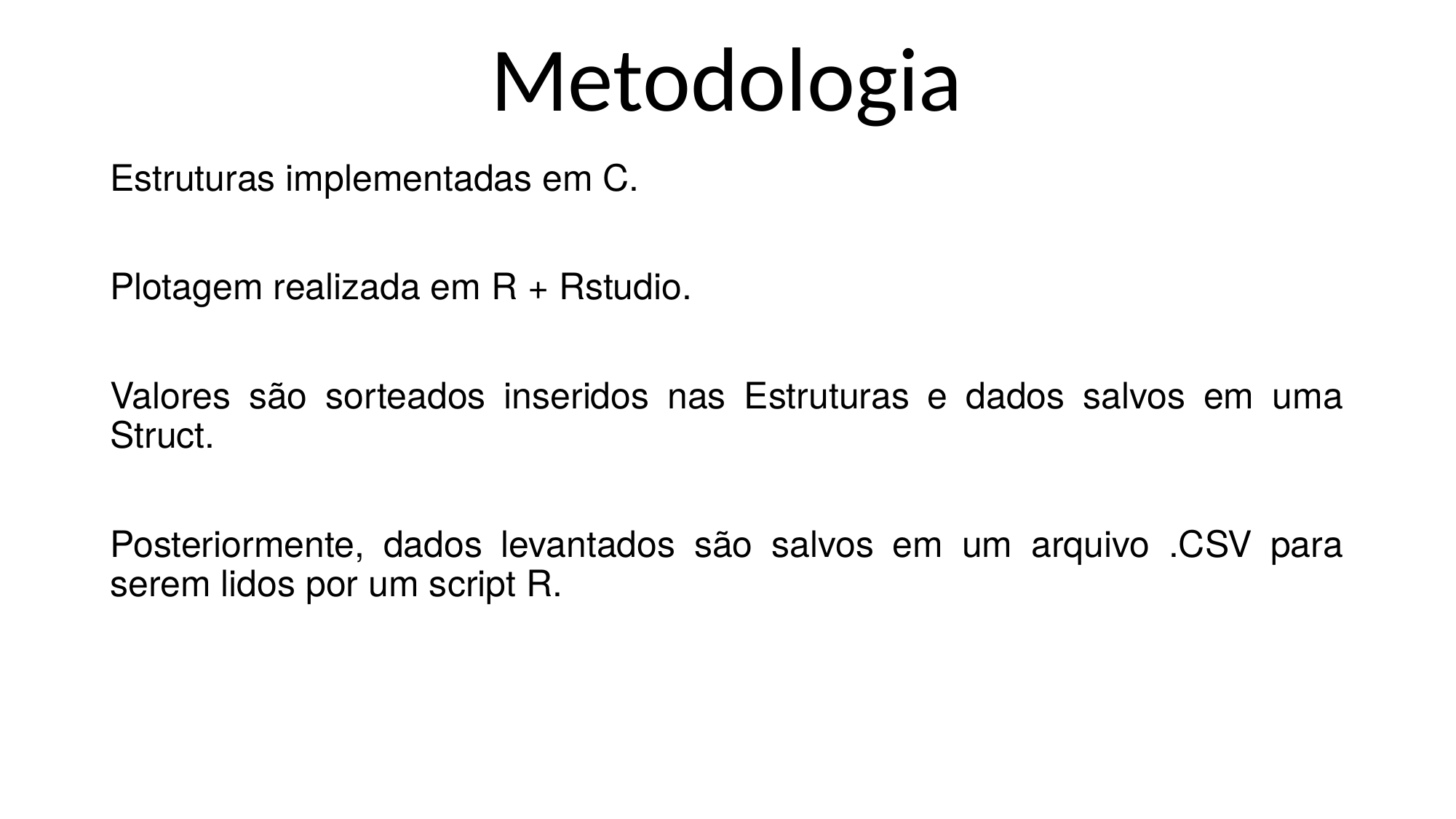

# Metodologia
Estruturas implementadas em C.

Plotagem realizada em R + Rstudio.

Valores são sorteados inseridos nas Estruturas e dados salvos em uma Struct.

Posteriormente, dados levantados são salvos em um arquivo .CSV para serem lidos por um script R.